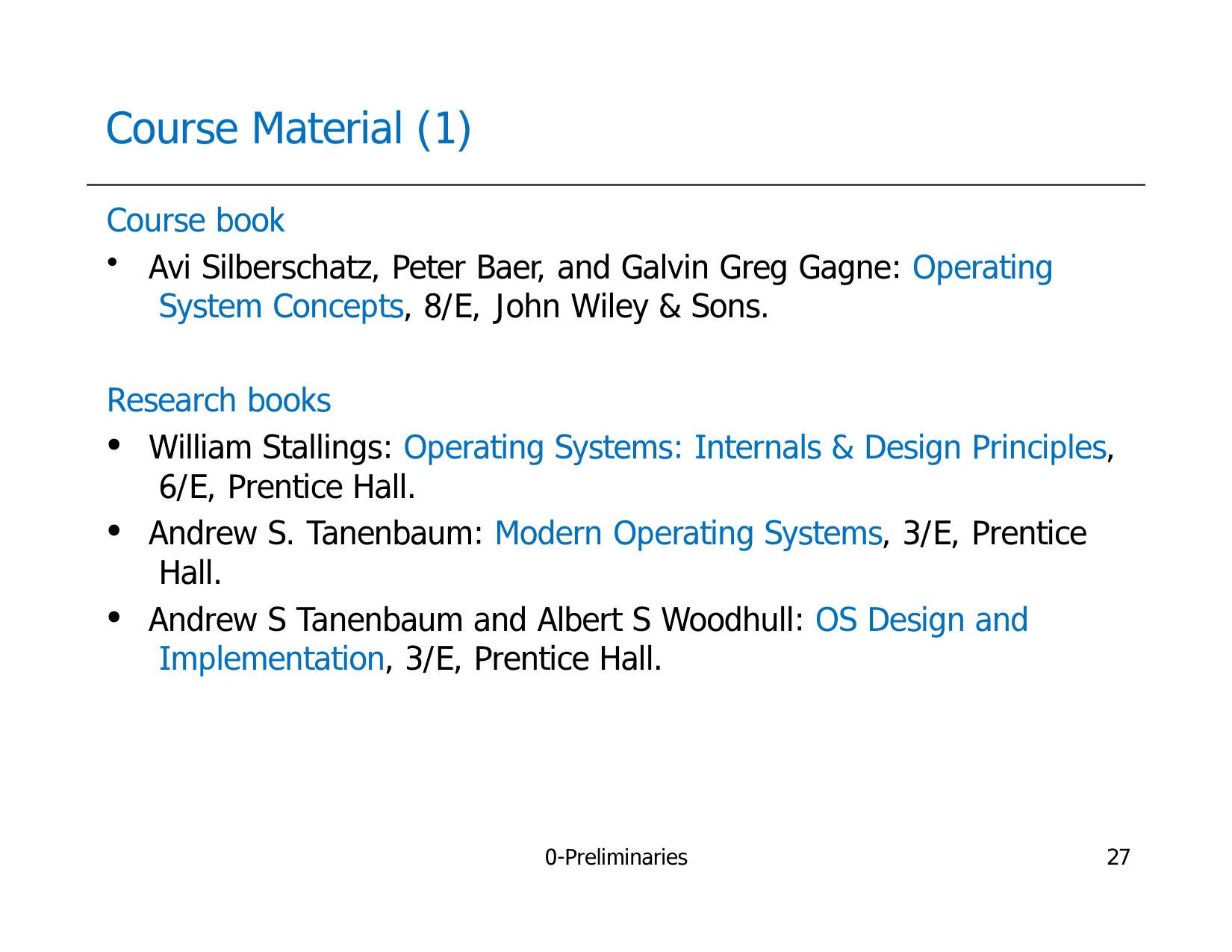

# Course Material (1)
Course book
Avi Silberschatz, Peter Baer, and Galvin Greg Gagne: Operating  System Concepts, 8/E, John Wiley & Sons.

Research books
William Stallings: Operating Systems: Internals & Design Principles,  6/E, Prentice Hall.
Andrew S. Tanenbaum: Modern Operating Systems, 3/E, Prentice  Hall.
Andrew S Tanenbaum and Albert S Woodhull: OS Design and  Implementation, 3/E, Prentice Hall.
0-Preliminaries
27